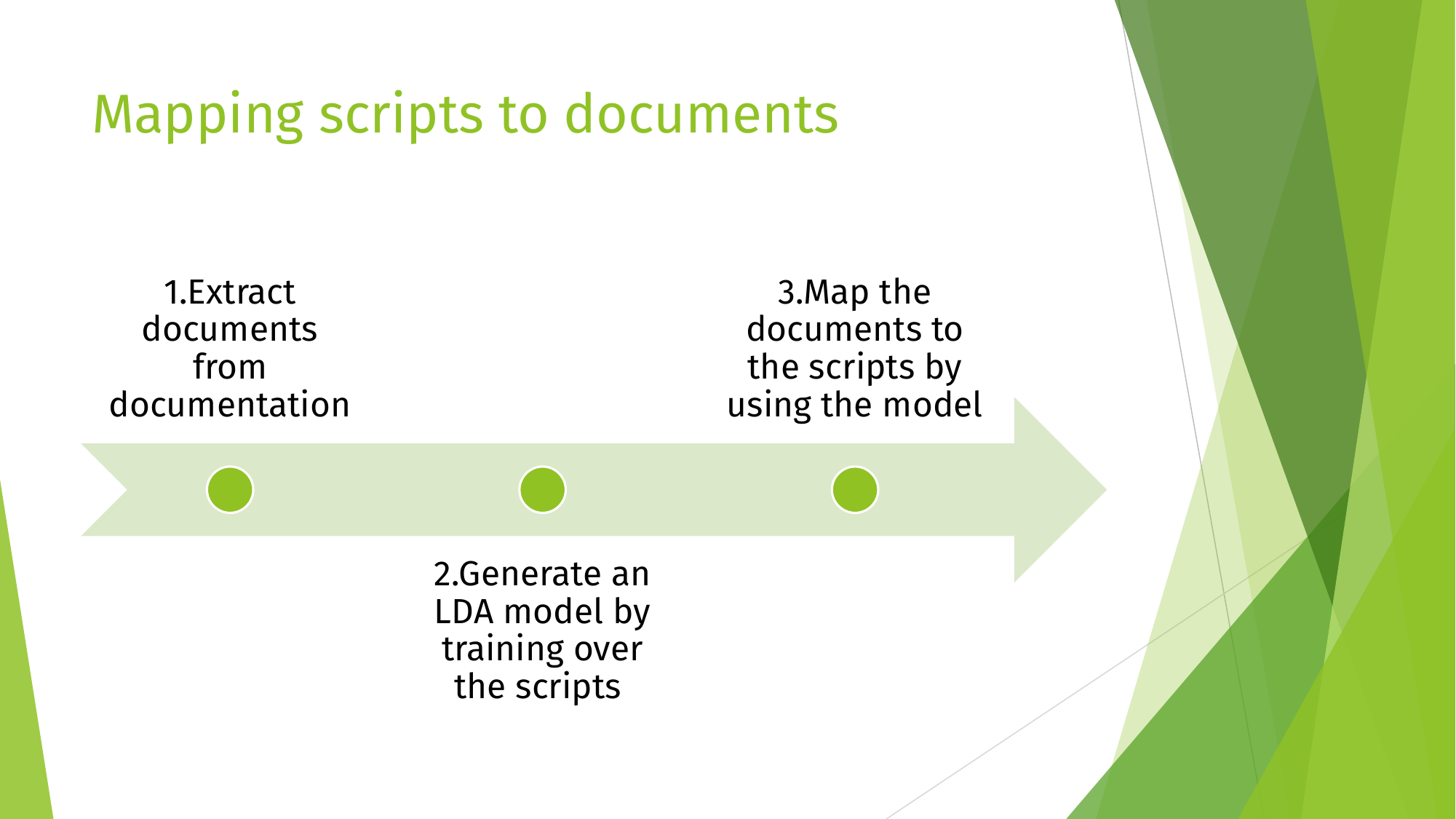

# Mapping scripts to documents

1.Extract documents from documentation

3.Map the documents to the scripts by using the model

2.Generate an LDA model by training over the scripts